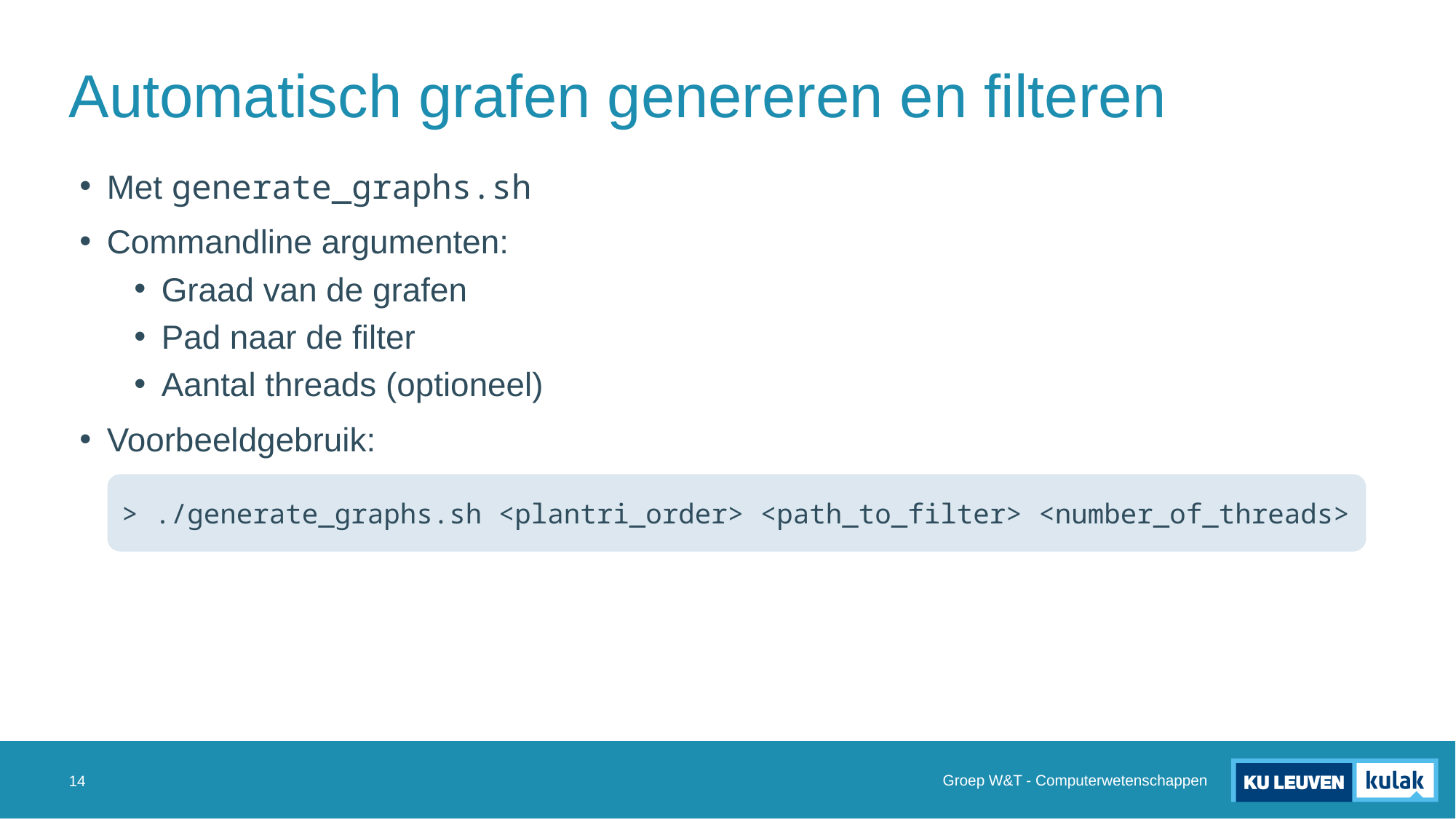

# Automatisch grafen genereren en filteren
Met generate_graphs.sh
Commandline argumenten:
Graad van de grafen
Pad naar de filter
Aantal threads (optioneel)
Voorbeeldgebruik:

> ./generate_graphs.sh <plantri_order> <path_to_filter> <number_of_threads>
Groep W&T - Computerwetenschappen
14